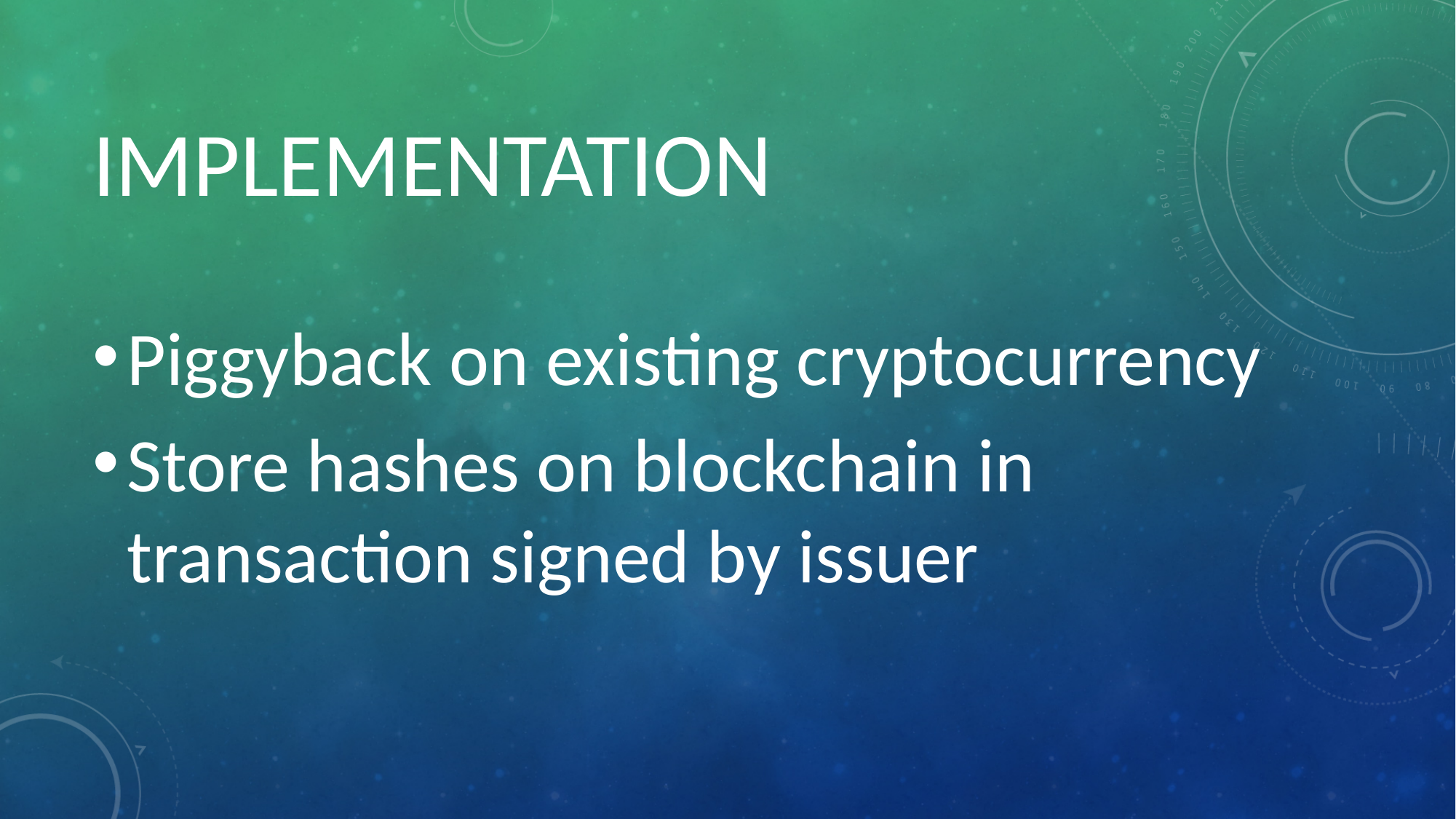

# Implementation
Piggyback on existing cryptocurrency
Store hashes on blockchain in transaction signed by issuer